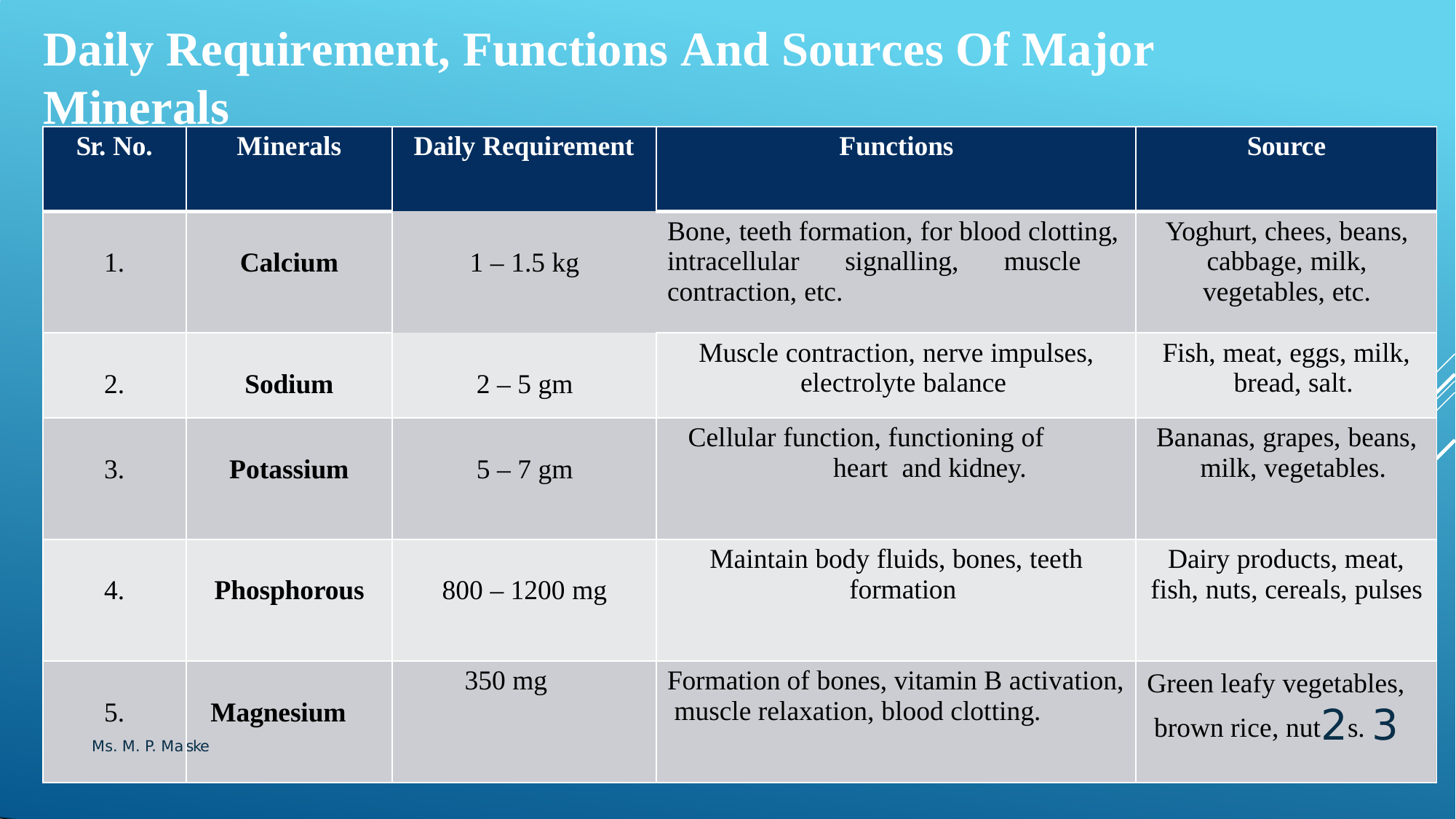

# Daily Requirement, Functions And Sources Of Major Minerals
| Sr. No. | Minerals | Daily Requirement | Functions | Source |
| --- | --- | --- | --- | --- |
| 1. | Calcium | 1 – 1.5 kg | Bone, teeth formation, for blood clotting, intracellular signalling, muscle contraction, etc. | Yoghurt, chees, beans, cabbage, milk, vegetables, etc. |
| 2. | Sodium | 2 – 5 gm | Muscle contraction, nerve impulses, electrolyte balance | Fish, meat, eggs, milk, bread, salt. |
| 3. | Potassium | 5 – 7 gm | Cellular function, functioning of heart and kidney. | Bananas, grapes, beans, milk, vegetables. |
| 4. | Phosphorous | 800 – 1200 mg | Maintain body fluids, bones, teeth formation | Dairy products, meat, fish, nuts, cereals, pulses |
| 5. Ms. M. P. Ma | Magnesium ske | 350 mg | Formation of bones, vitamin B activation, muscle relaxation, blood clotting. | Green leafy vegetables, brown rice, nut2s. 3 |